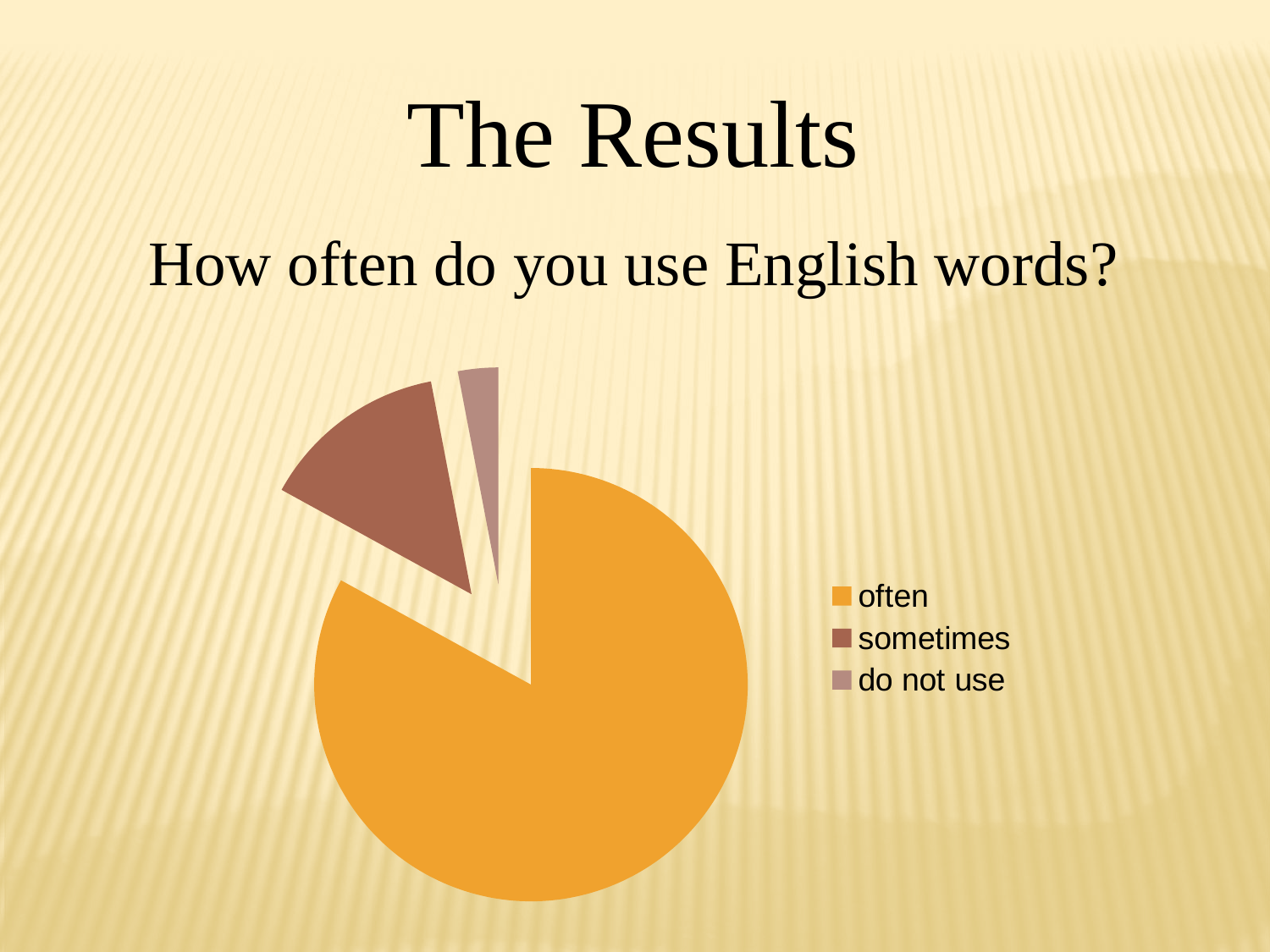

The Results
How often do you use English words?

### Chart

| Category | How often do you use English words? |
|---|---|
| often | 0.8300000000000001 |
| sometimes | 0.14 |
| do not use | 0.030000000000000002 |